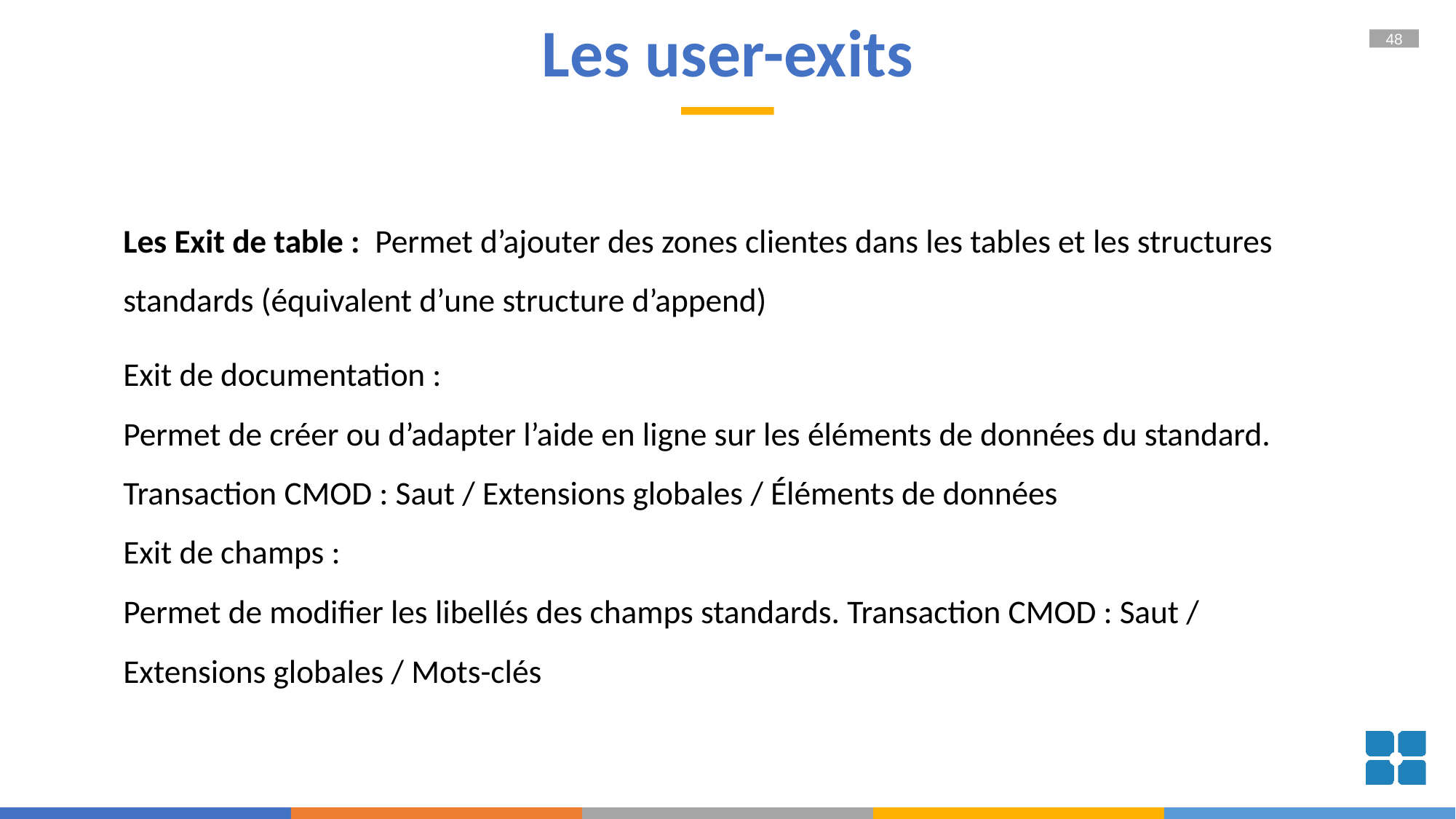

# Les user-exits

Les Exit de table :  Permet d’ajouter des zones clientes dans les tables et les structures standards (équivalent d’une structure d’append)
Exit de documentation :
Permet de créer ou d’adapter l’aide en ligne sur les éléments de données du standard. Transaction CMOD : Saut / Extensions globales / Éléments de données 
Exit de champs :
Permet de modifier les libellés des champs standards. Transaction CMOD : Saut / Extensions globales / Mots-clés